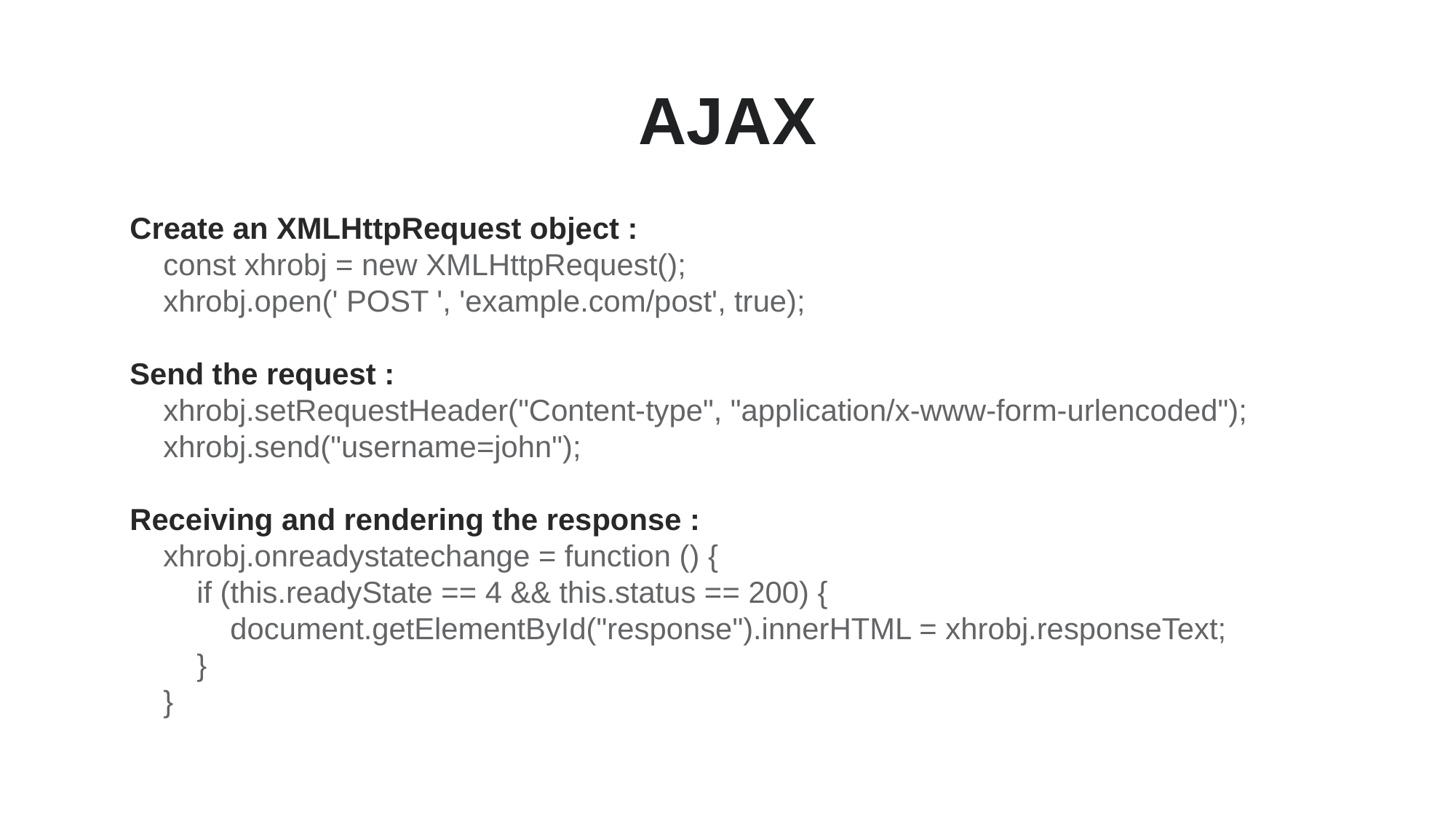

# AJAX
Create an XMLHttpRequest object :
    const xhrobj = new XMLHttpRequest();
    xhrobj.open(' POST ', 'example.com/post', true);

Send the request :
    xhrobj.setRequestHeader("Content-type", "application/x-www-form-urlencoded");
    xhrobj.send("username=john");

Receiving and rendering the response :
    xhrobj.onreadystatechange = function () {
        if (this.readyState == 4 && this.status == 200) {
            document.getElementById("response").innerHTML = xhrobj.responseText;
        }
    }